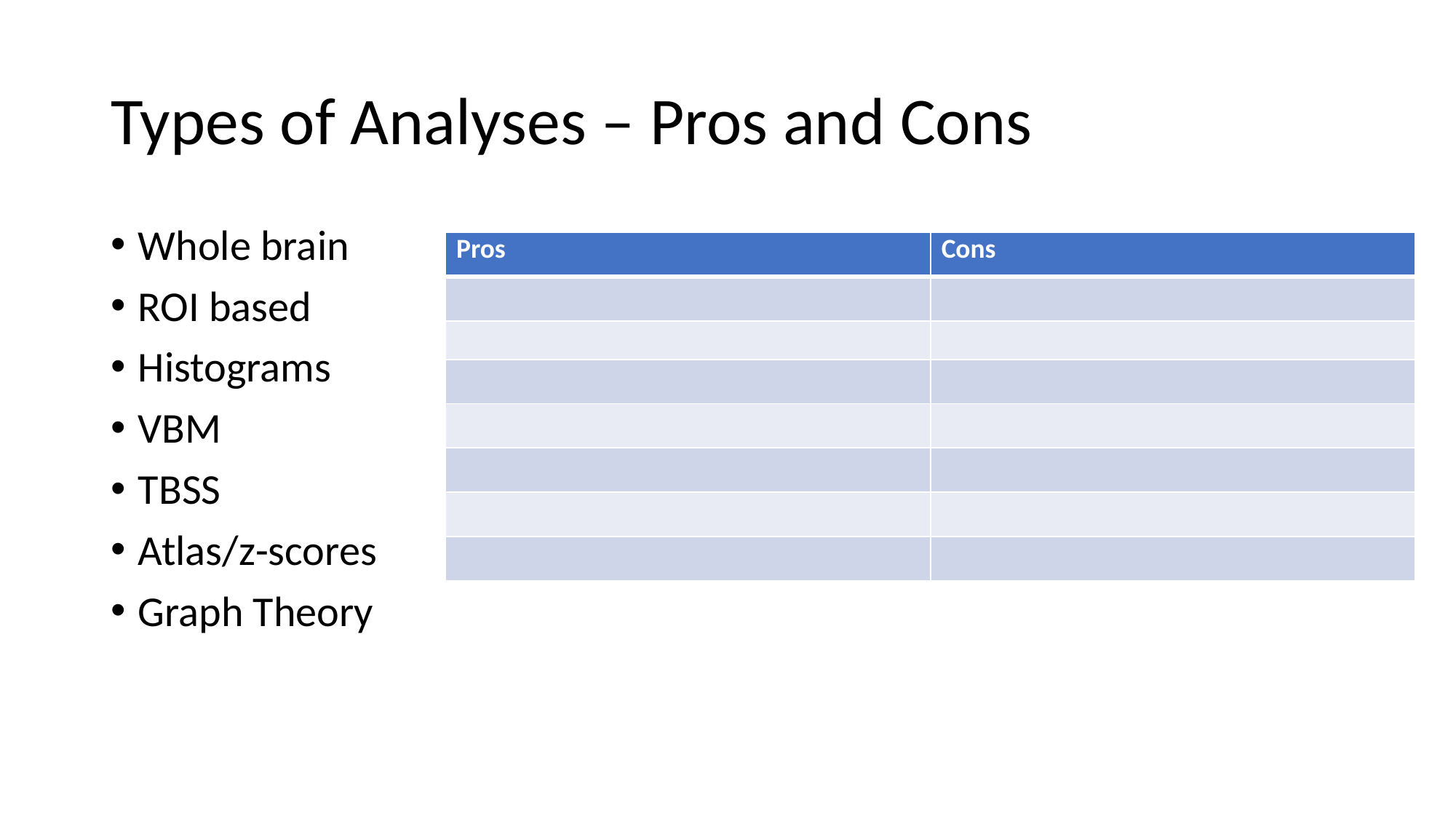

# Types of Analyses – Pros and Cons
Whole brain
ROI based
Histograms
VBM
TBSS
Atlas/z-scores
Graph Theory
| Pros | Cons |
| --- | --- |
|  |  |
|  |  |
|  |  |
|  |  |
|  |  |
|  |  |
|  |  |